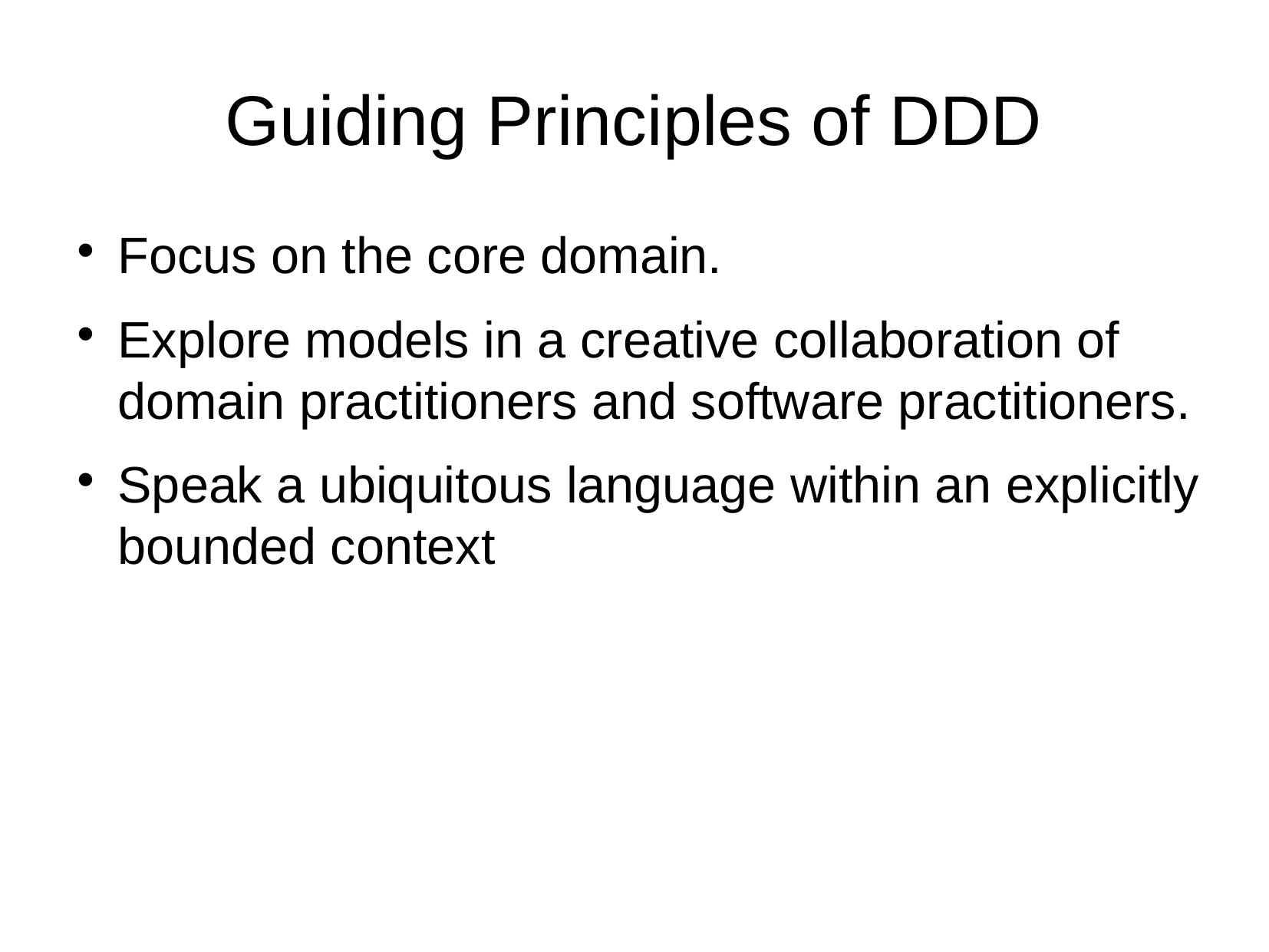

Guiding Principles of DDD
Focus on the core domain.
Explore models in a creative collaboration of domain practitioners and software practitioners.
Speak a ubiquitous language within an explicitly bounded context